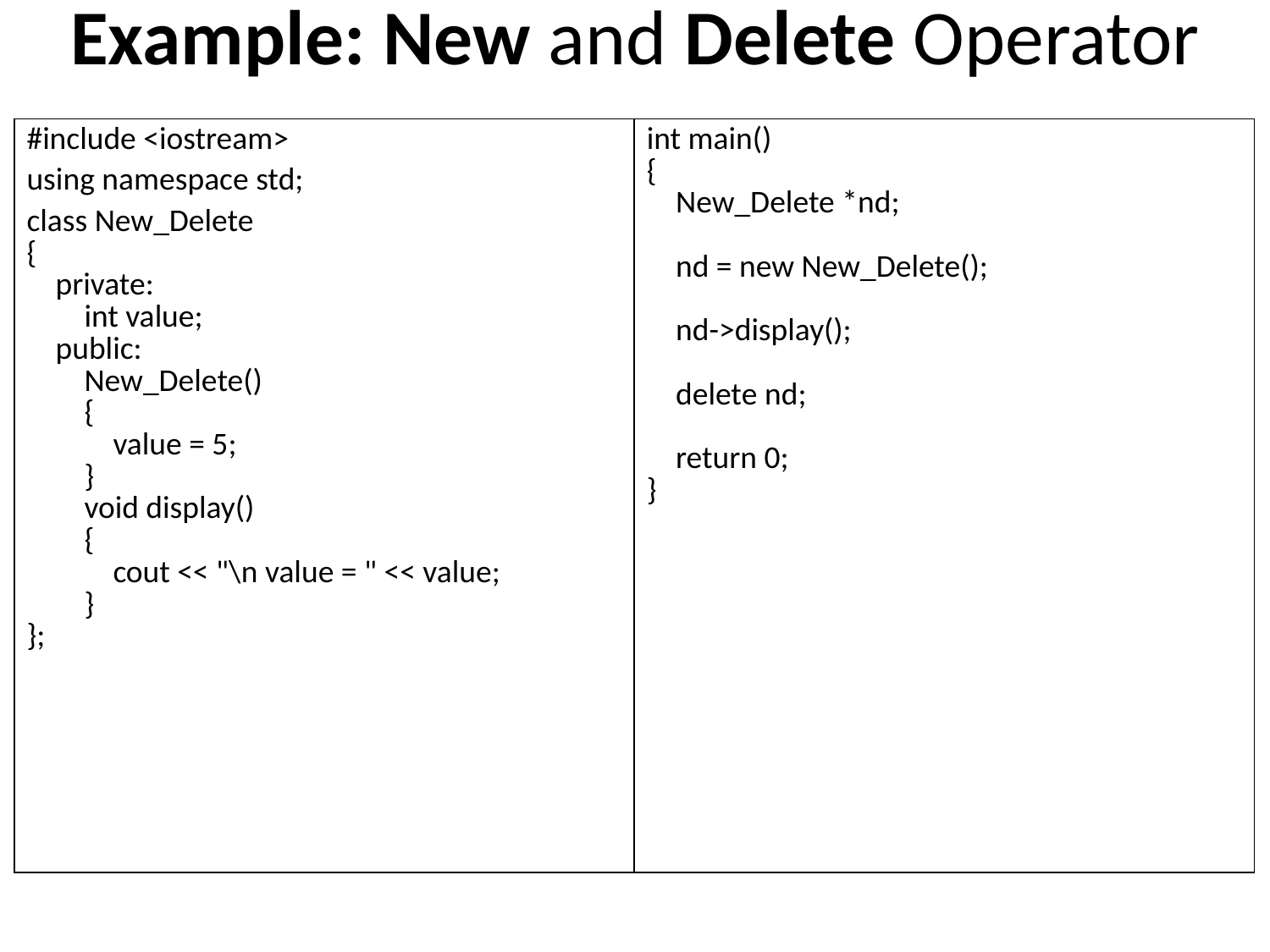

# Example: New and Delete Operator
| #include <iostream> using namespace std; class New\_Delete { private: int value; public: New\_Delete() { value = 5; } void display() { cout << "\n value = " << value; } }; | int main() { New\_Delete \*nd; nd = new New\_Delete(); nd->display(); delete nd; return 0; } |
| --- | --- |